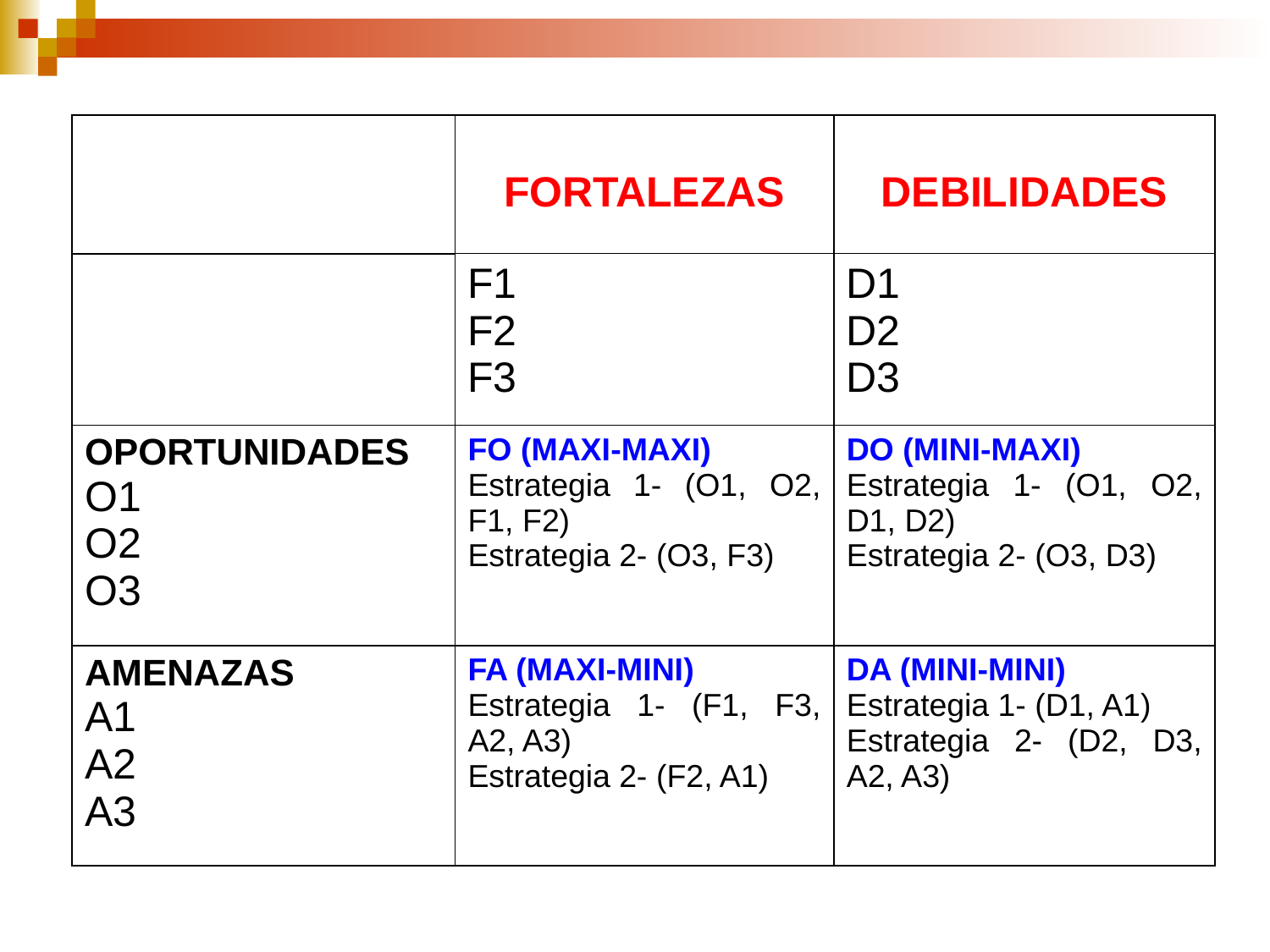

|  | FORTALEZAS | DEBILIDADES |
| --- | --- | --- |
|  | F1 F2 F3 | D1 D2 D3 |
| OPORTUNIDADES O1 O2 O3 | FO (MAXI-MAXI) Estrategia 1- (O1, O2, F1, F2) Estrategia 2- (O3, F3) | DO (MINI-MAXI) Estrategia 1- (O1, O2, D1, D2) Estrategia 2- (O3, D3) |
| AMENAZAS A1 A2 A3 | FA (MAXI-MINI) Estrategia 1- (F1, F3, A2, A3) Estrategia 2- (F2, A1) | DA (MINI-MINI) Estrategia 1- (D1, A1) Estrategia 2- (D2, D3, A2, A3) |